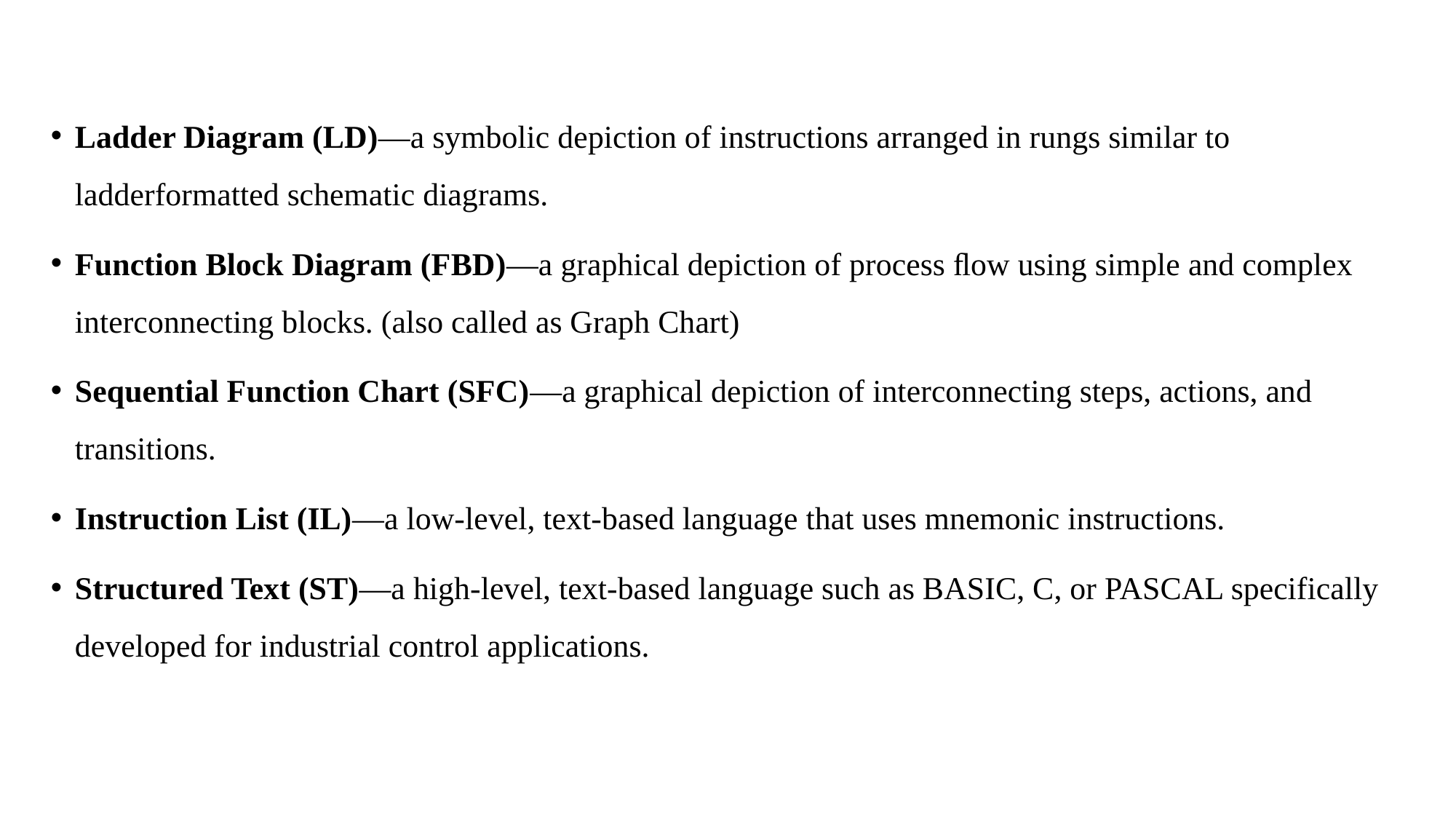

Ladder Diagram (LD)—a symbolic depiction of instructions arranged in rungs similar to ladderformatted schematic diagrams.
Function Block Diagram (FBD)—a graphical depiction of process ﬂow using simple and complex interconnecting blocks. (also called as Graph Chart)
Sequential Function Chart (SFC)—a graphical depiction of interconnecting steps, actions, and transitions.
Instruction List (IL)—a low-level, text-based language that uses mnemonic instructions.
Structured Text (ST)—a high-level, text-based language such as BASIC, C, or PASCAL specifically developed for industrial control applications.